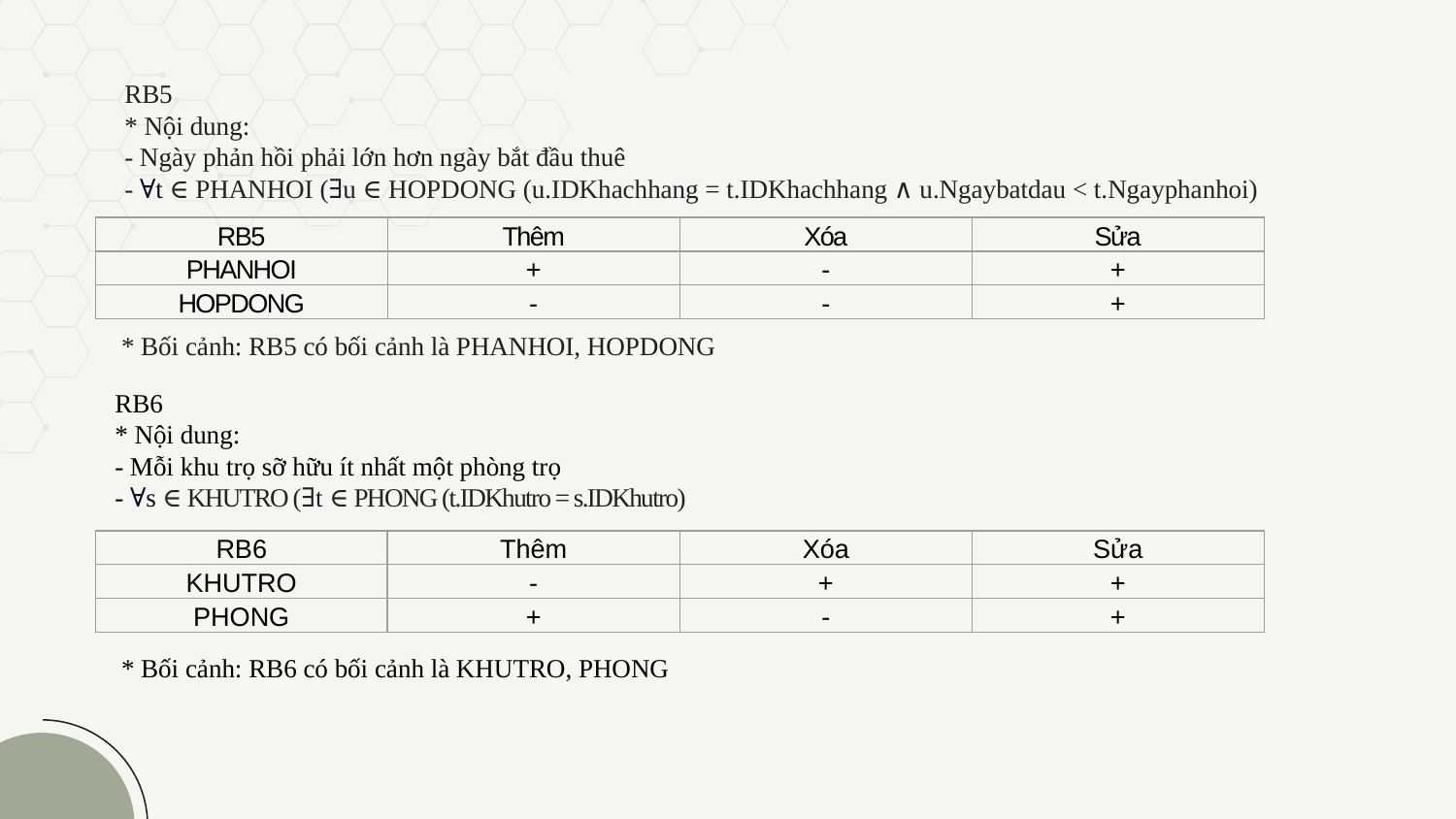

RB5
* Nội dung:
- Ngày phản hồi phải lớn hơn ngày bắt đầu thuê
- ∀t ∈ PHANHOI (∃u ∈ HOPDONG (u.IDKhachhang = t.IDKhachhang ∧ u.Ngaybatdau < t.Ngayphanhoi)

| RB5 | Thêm | Xóa | Sửa |
| --- | --- | --- | --- |
| PHANHOI | + | - | + |
| HOPDONG | - | - | + |
* Bối cảnh: RB5 có bối cảnh là PHANHOI, HOPDONG
RB6
* Nội dung:
- Mỗi khu trọ sỡ hữu ít nhất một phòng trọ
- ∀s ∈ KHUTRO (∃t ∈ PHONG (t.IDKhutro = s.IDKhutro)

| RB6 | Thêm | Xóa | Sửa |
| --- | --- | --- | --- |
| KHUTRO | - | + | + |
| PHONG | + | - | + |
* Bối cảnh: RB6 có bối cảnh là KHUTRO, PHONG